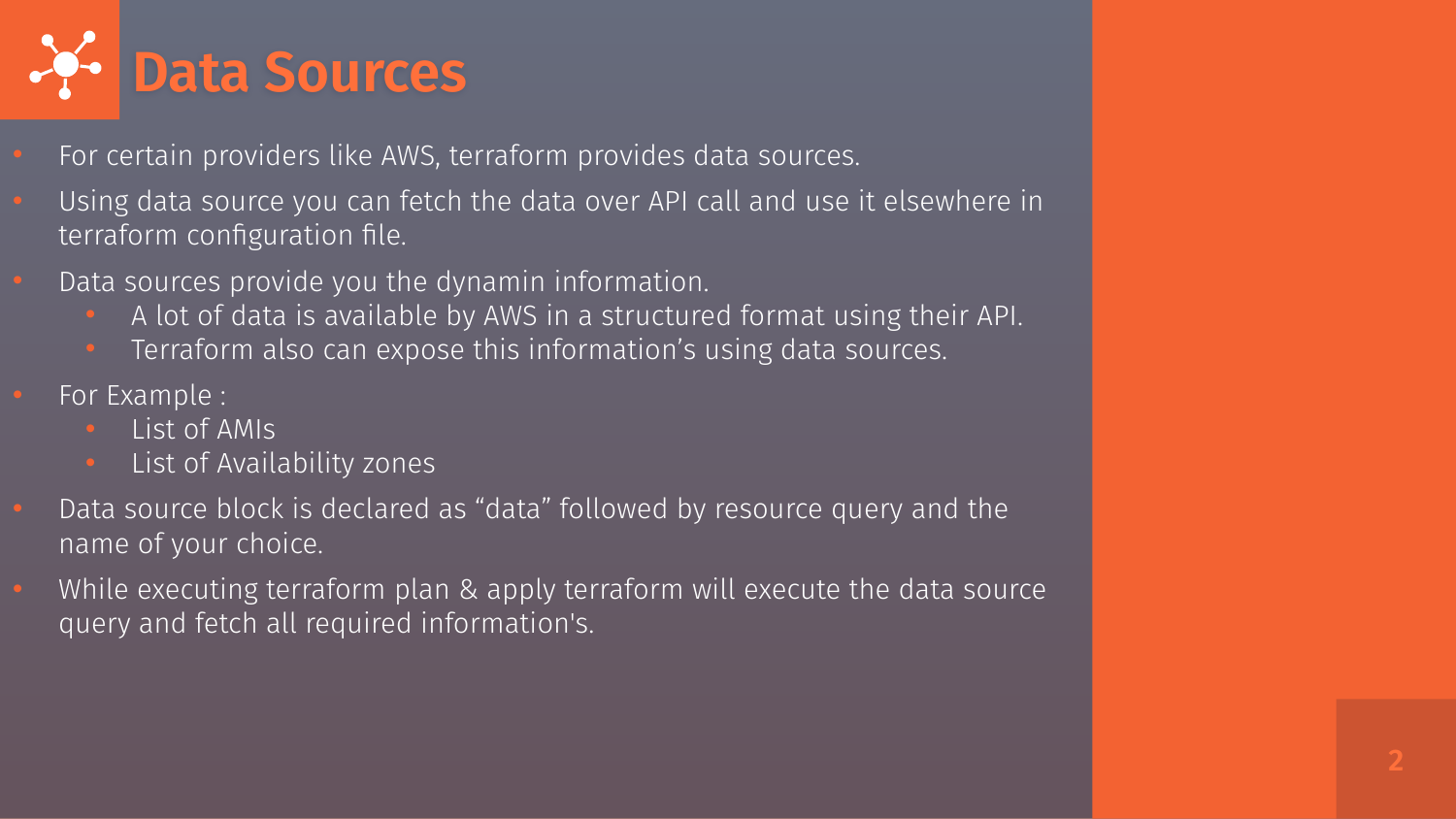

# Data Sources

For certain providers like AWS, terraform provides data sources.
Using data source you can fetch the data over API call and use it elsewhere in terraform configuration file.
Data sources provide you the dynamin information.
A lot of data is available by AWS in a structured format using their API.
Terraform also can expose this information’s using data sources.
For Example :
List of AMIs
List of Availability zones
Data source block is declared as “data” followed by resource query and the name of your choice.
While executing terraform plan & apply terraform will execute the data source query and fetch all required information's.

2